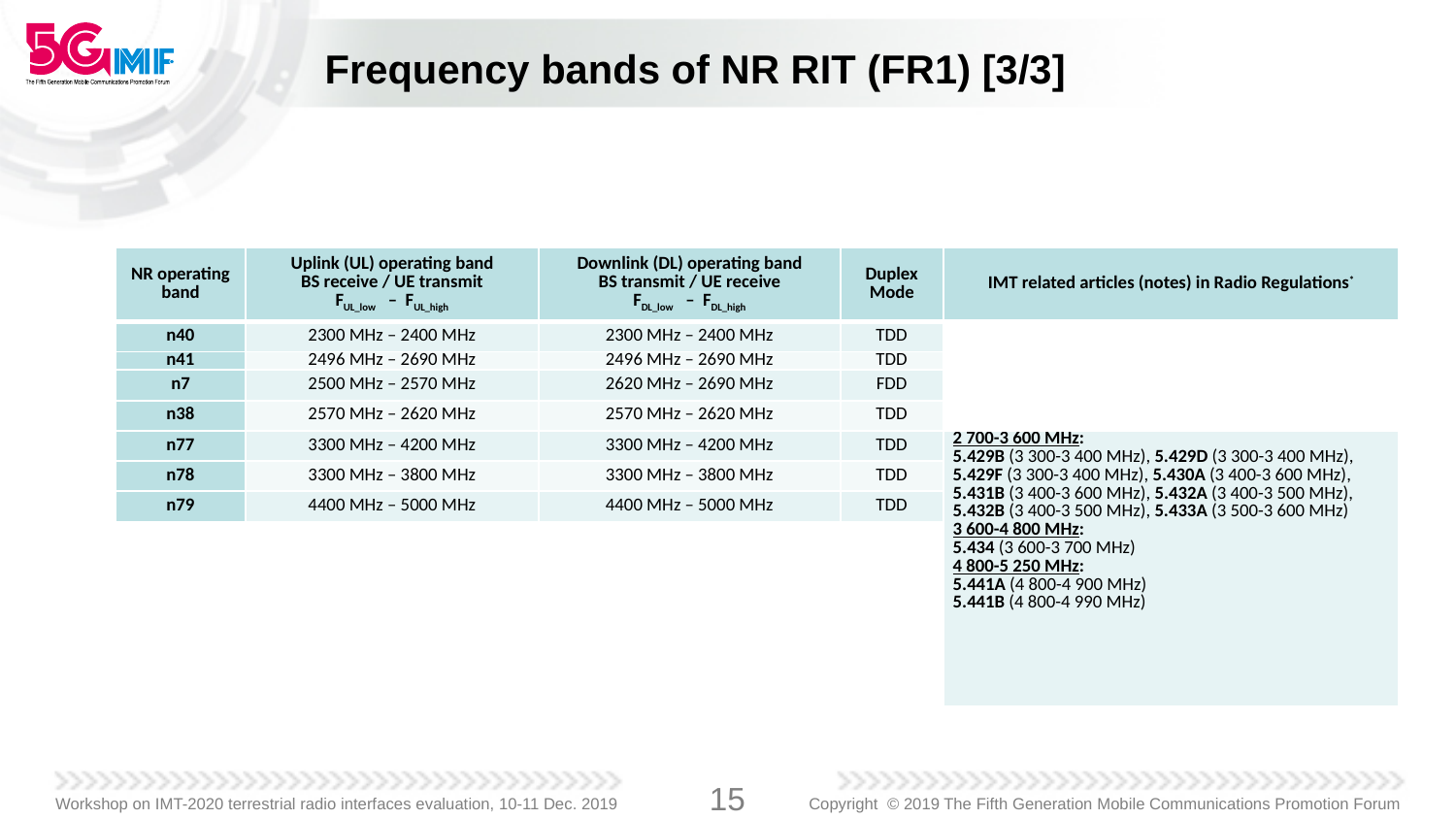

# Frequency bands of NR RIT (FR1) [3/3]
| NR operating band | Uplink (UL) operating band BS receive / UE transmit FUL\_low – FUL\_high | Downlink (DL) operating band BS transmit / UE receive FDL\_low – FDL\_high | Duplex Mode | IMT related articles (notes) in Radio Regulations\* |
| --- | --- | --- | --- | --- |
| n40 | 2300 MHz – 2400 MHz | 2300 MHz – 2400 MHz | TDD |  |
| n41 | 2496 MHz – 2690 MHz | 2496 MHz – 2690 MHz | TDD |  |
| n7 | 2500 MHz – 2570 MHz | 2620 MHz – 2690 MHz | FDD |  |
| n38 | 2570 MHz – 2620 MHz | 2570 MHz – 2620 MHz | TDD |  |
| n77 | 3300 MHz – 4200 MHz | 3300 MHz – 4200 MHz | TDD | 2 700-3 600 MHz: 5.429B (3 300-3 400 MHz), 5.429D (3 300-3 400 MHz), 5.429F (3 300-3 400 MHz), 5.430A (3 400-3 600 MHz), 5.431B (3 400-3 600 MHz), 5.432A (3 400-3 500 MHz), 5.432B (3 400-3 500 MHz), 5.433A (3 500-3 600 MHz) 3 600-4 800 MHz: 5.434 (3 600-3 700 MHz) 4 800-5 250 MHz: 5.441A (4 800-4 900 MHz) 5.441B (4 800-4 990 MHz) |
| n78 | 3300 MHz – 3800 MHz | 3300 MHz – 3800 MHz | TDD |  |
| n79 | 4400 MHz – 5000 MHz | 4400 MHz – 5000 MHz | TDD |  |
|  |  |  |  |  |